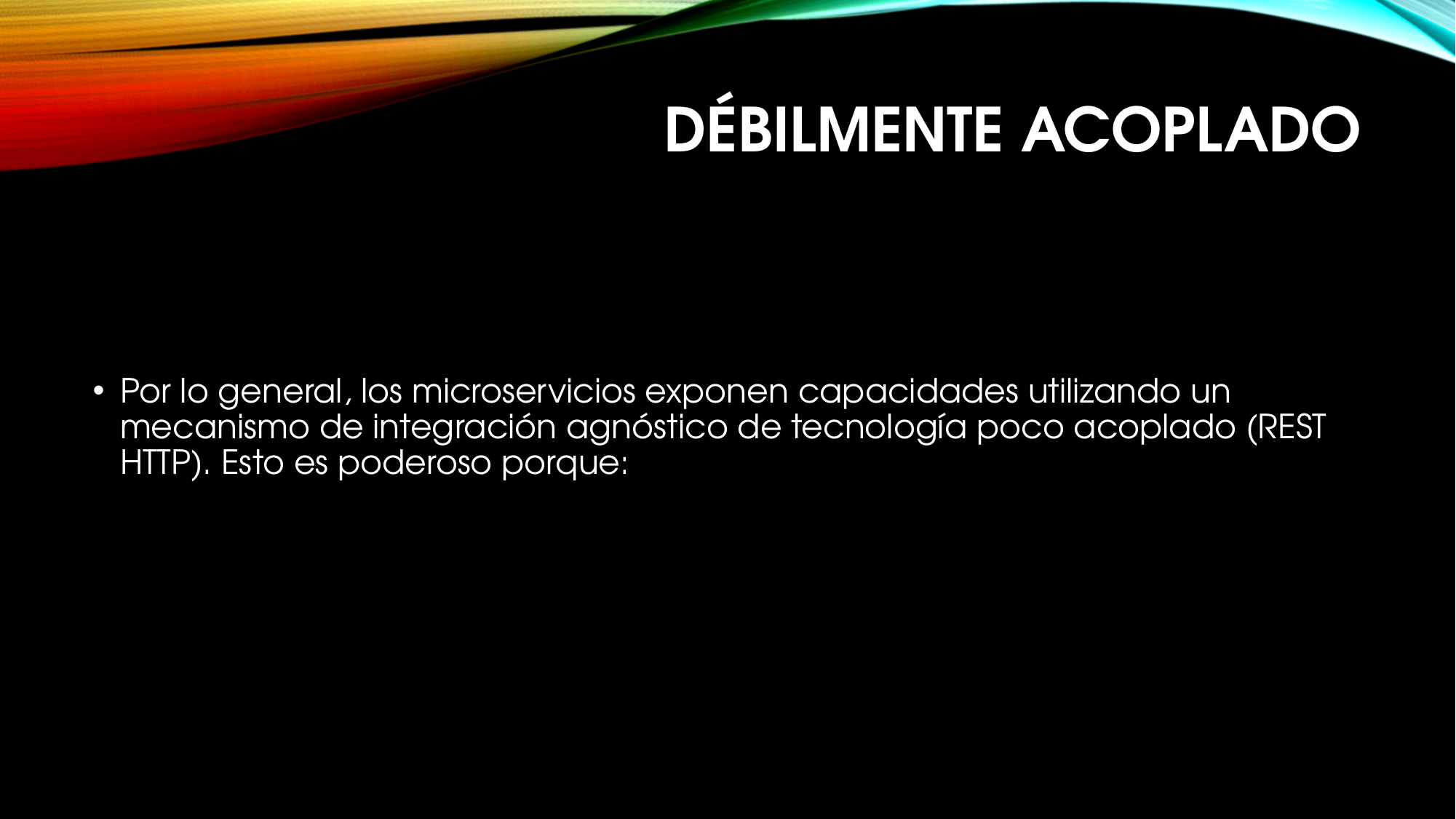

# Débilmente acoplado

Por lo general, los microservicios exponen capacidades utilizando un mecanismo de integración agnóstico de tecnología poco acoplado (REST HTTP). Esto es poderoso porque: